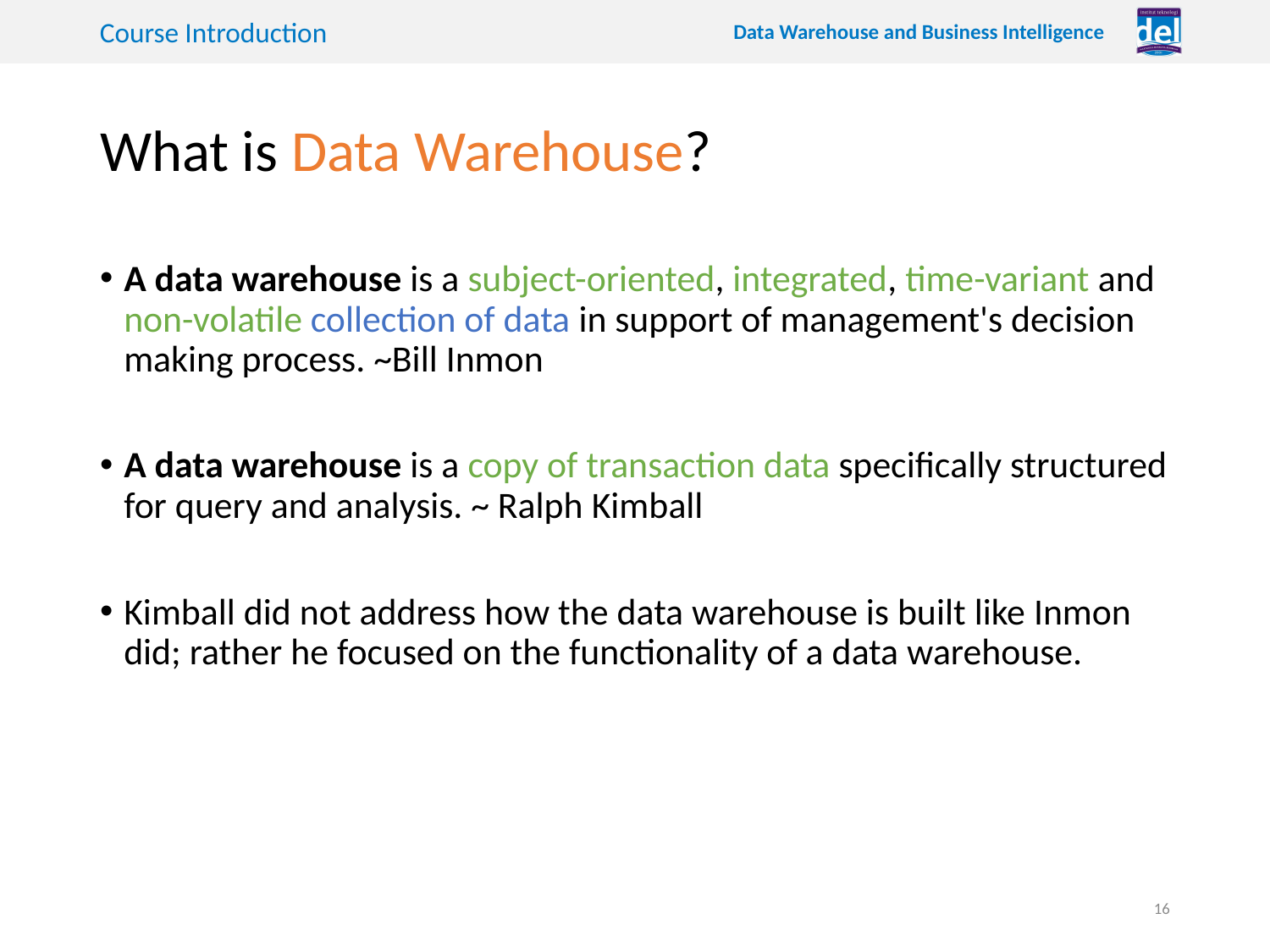

# What is Data Warehouse?
A data warehouse is a subject-oriented, integrated, time-variant and non-volatile collection of data in support of management's decision making process. ~Bill Inmon

A data warehouse is a copy of transaction data specifically structured for query and analysis. ~ Ralph Kimball

Kimball did not address how the data warehouse is built like Inmon did; rather he focused on the functionality of a data warehouse.
16